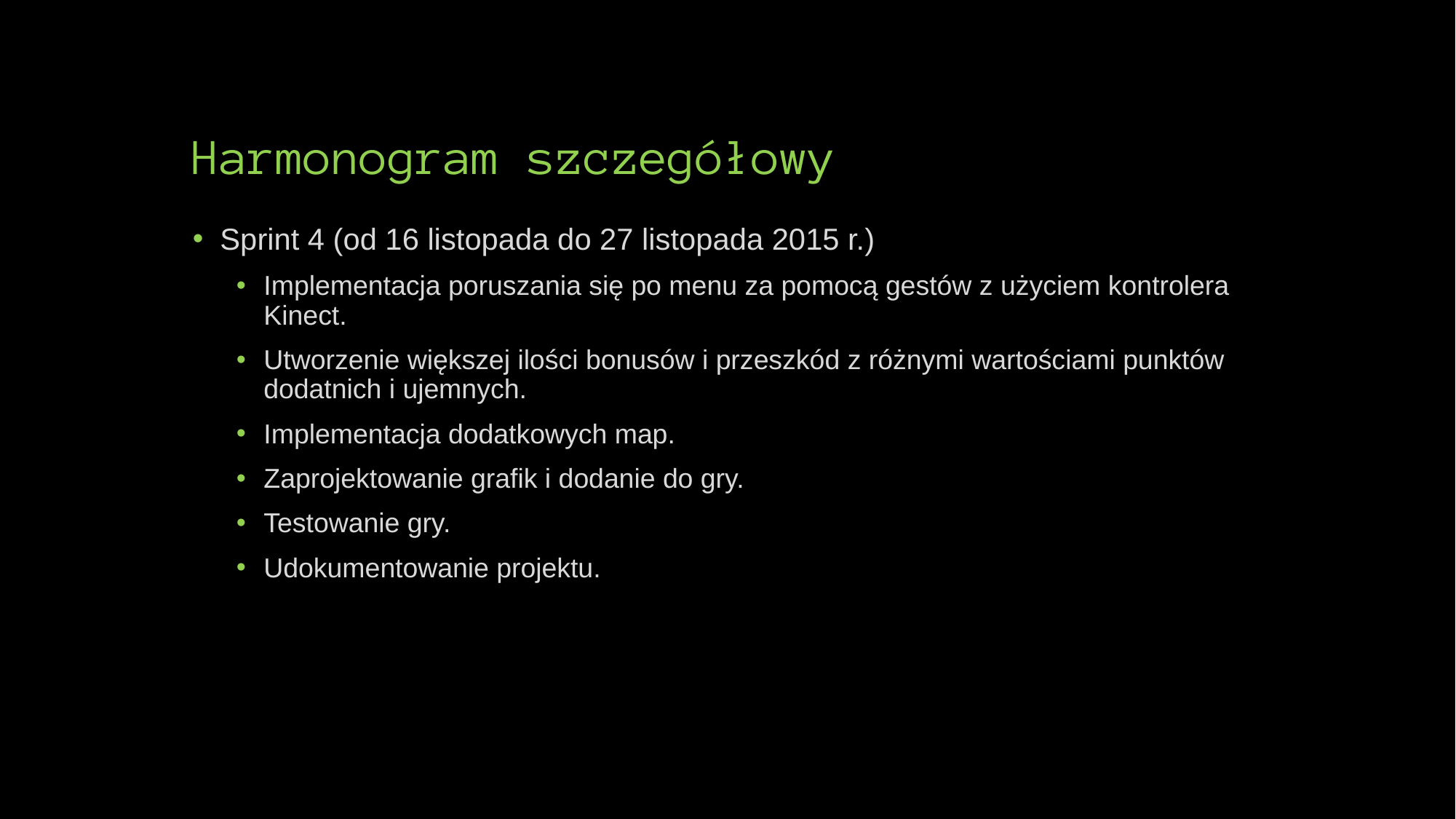

# Harmonogram szczegółowy
Sprint 4 (od 16 listopada do 27 listopada 2015 r.)
Implementacja poruszania się po menu za pomocą gestów z użyciem kontrolera Kinect.
Utworzenie większej ilości bonusów i przeszkód z różnymi wartościami punktów dodatnich i ujemnych.
Implementacja dodatkowych map.
Zaprojektowanie grafik i dodanie do gry.
Testowanie gry.
Udokumentowanie projektu.